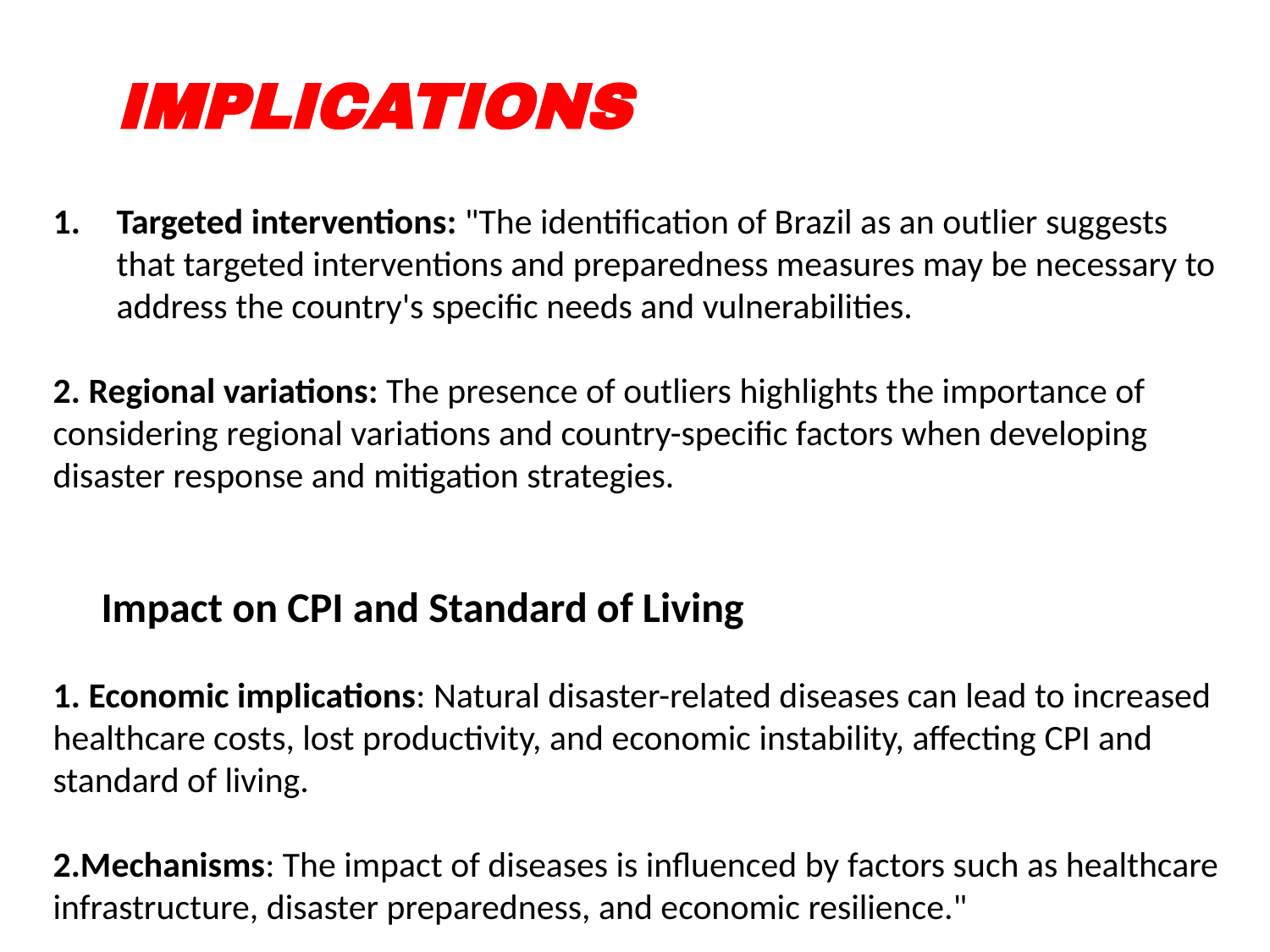

IMPLICATIONS
1.	Targeted interventions: "The identification of Brazil as an outlier suggests that targeted interventions and preparedness measures may be necessary to address the country's specific needs and vulnerabilities.

2. Regional variations: The presence of outliers highlights the importance of considering regional variations and country-specific factors when developing disaster response and mitigation strategies.

      Impact on CPI and Standard of Living

1. Economic implications: Natural disaster-related diseases can lead to increased healthcare costs, lost productivity, and economic instability, affecting CPI and standard of living.

2.Mechanisms: The impact of diseases is influenced by factors such as healthcare infrastructure, disaster preparedness, and economic resilience."